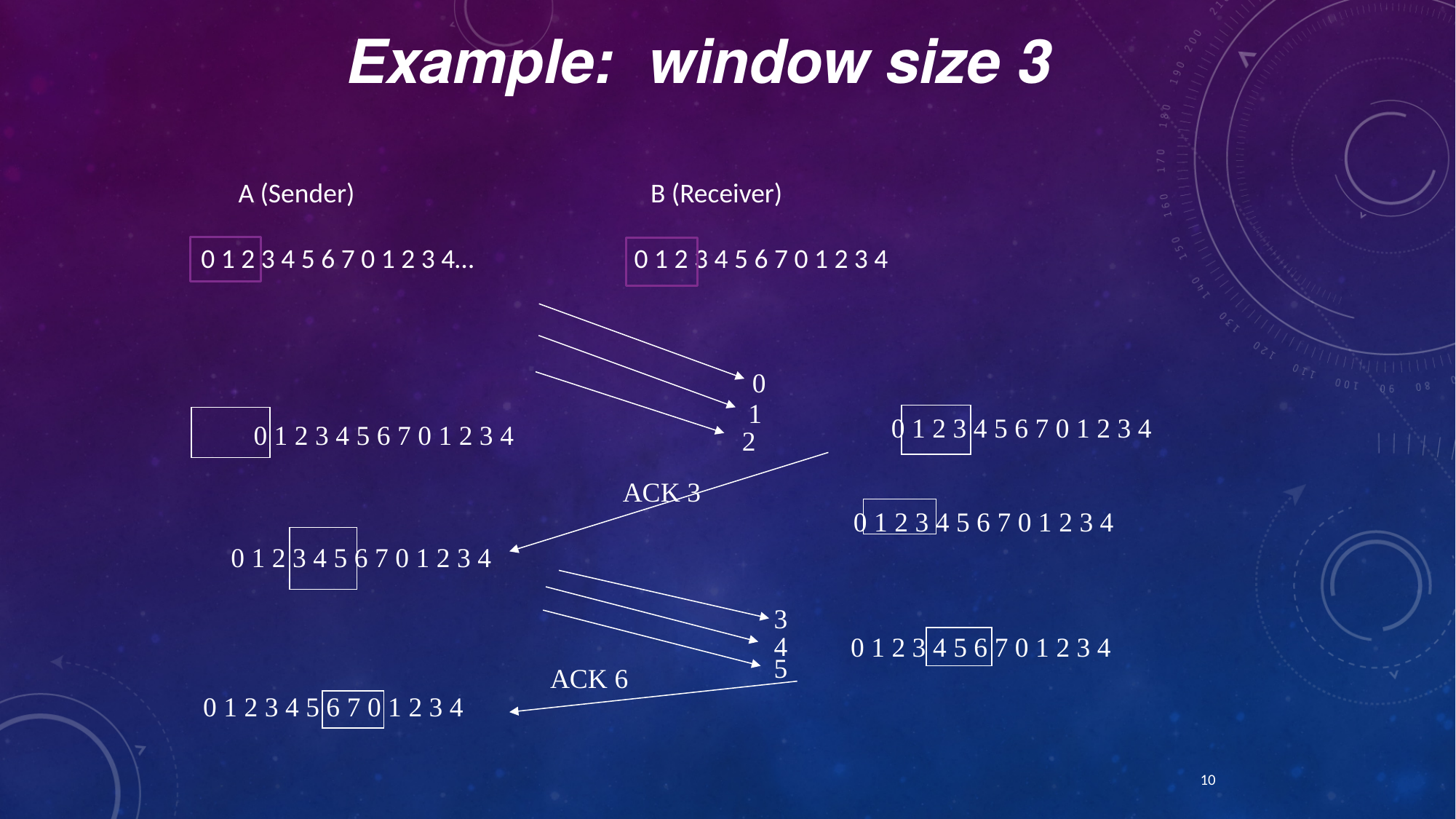

Example:  window size 3

      A (Sender)                                                B (Receiver)

0 1 2 3 4 5 6 7 0 1 2 3 4…                          0 1 2 3 4 5 6 7 0 1 2 3 4

0

1
0 1 2 3 4 5 6 7 0 1 2 3 4

0 1 2 3 4 5 6 7 0 1 2 3 4
2

ACK 3

0 1 2 3 4 5 6 7 0 1 2 3 4

0 1 2 3 4 5 6 7 0 1 2 3 4

3

4
0 1 2 3 4 5 6 7 0 1 2 3 4

5
ACK 6

0 1 2 3 4 5 6 7 0 1 2 3 4

10